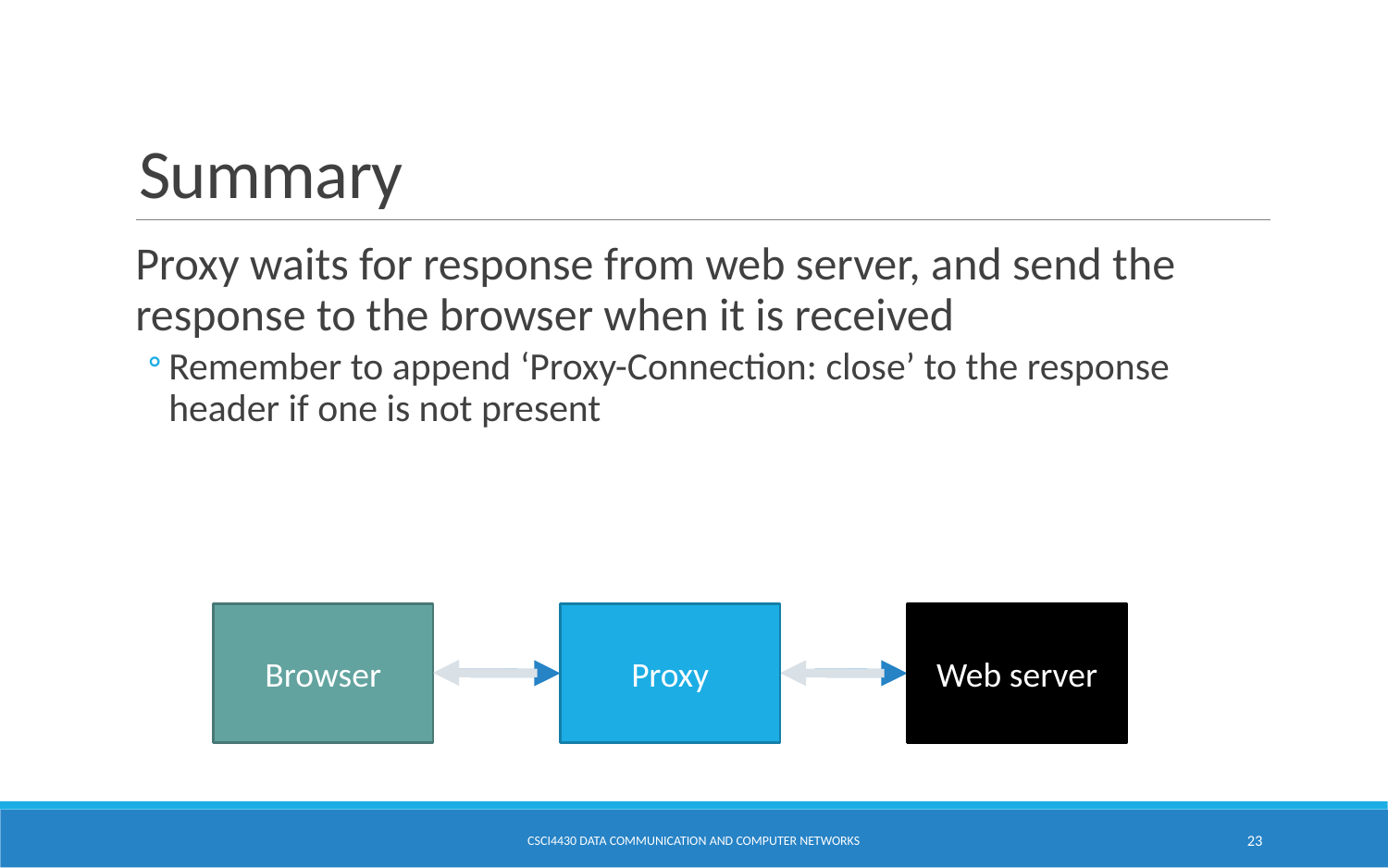

# Summary
Proxy waits for response from web server, and send the response to the browser when it is received
Remember to append ‘Proxy-Connection: close’ to the response header if one is not present
Browser
Proxy
Web server
CSCI4430 Data Communication and Computer Networks
23